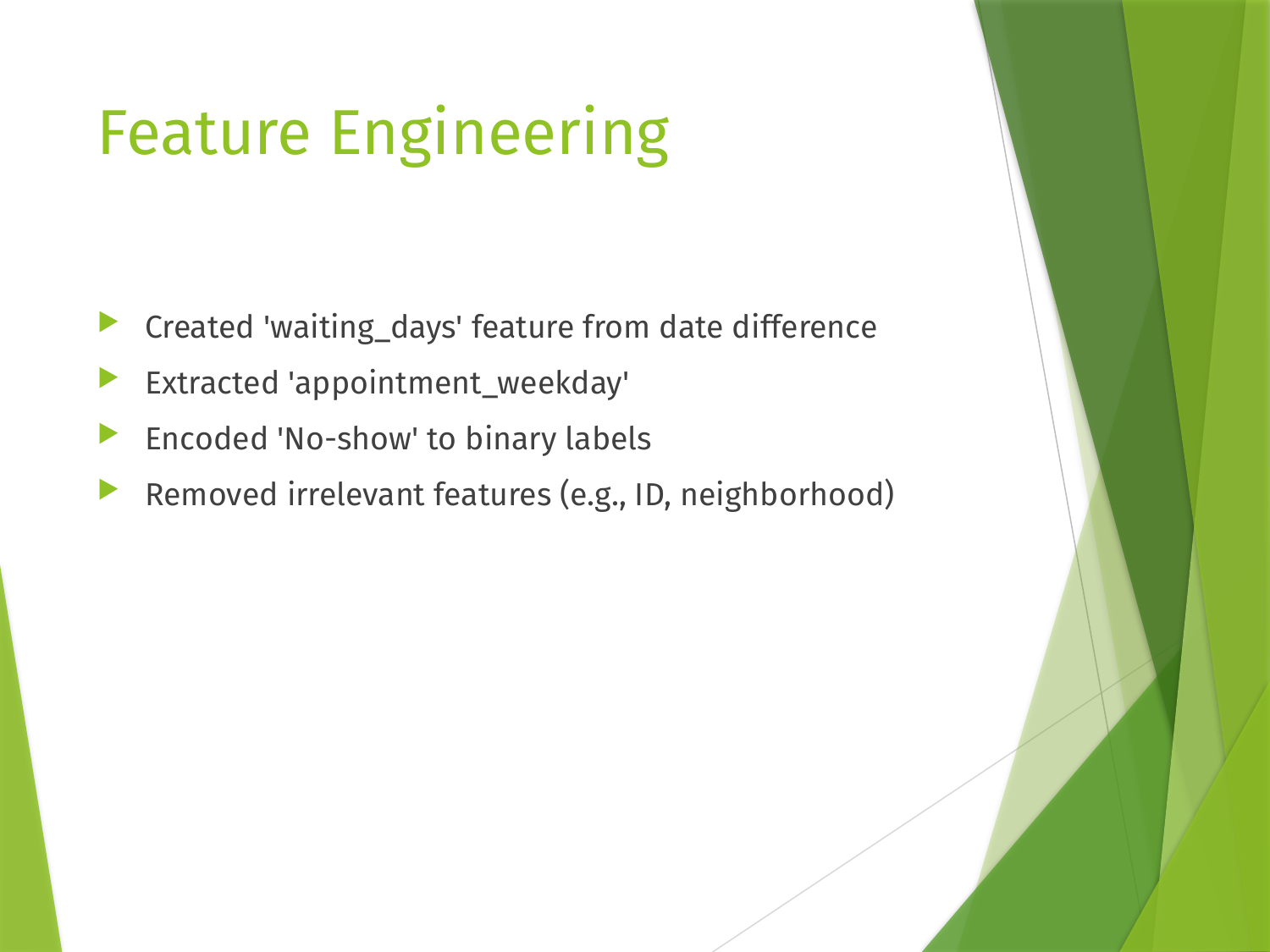

# Feature Engineering
Created 'waiting_days' feature from date difference
Extracted 'appointment_weekday'
Encoded 'No-show' to binary labels
Removed irrelevant features (e.g., ID, neighborhood)